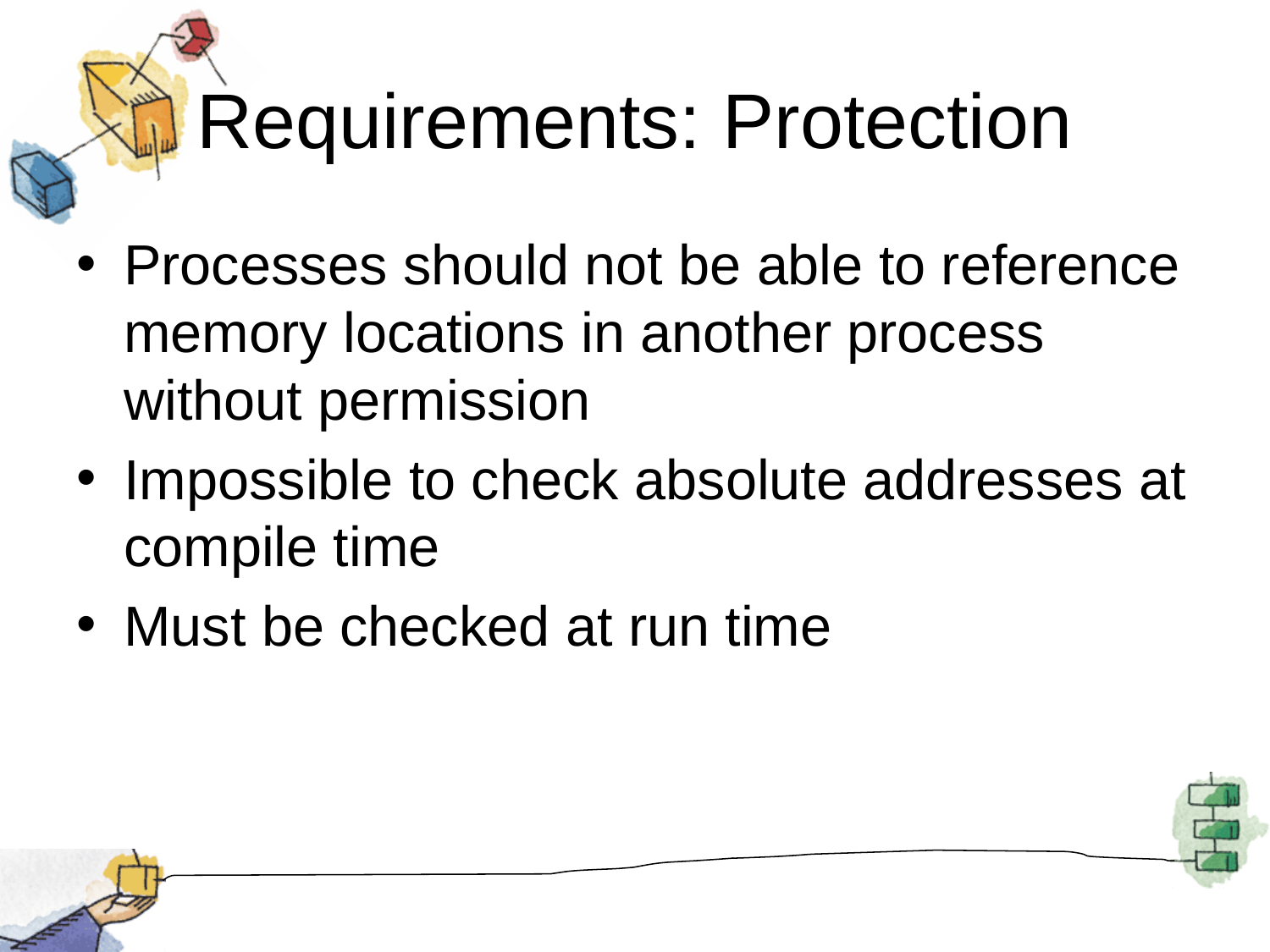

Requirements: Protection
Processes should not be able to reference memory locations in another process without permission
Impossible to check absolute addresses at compile time
Must be checked at run time